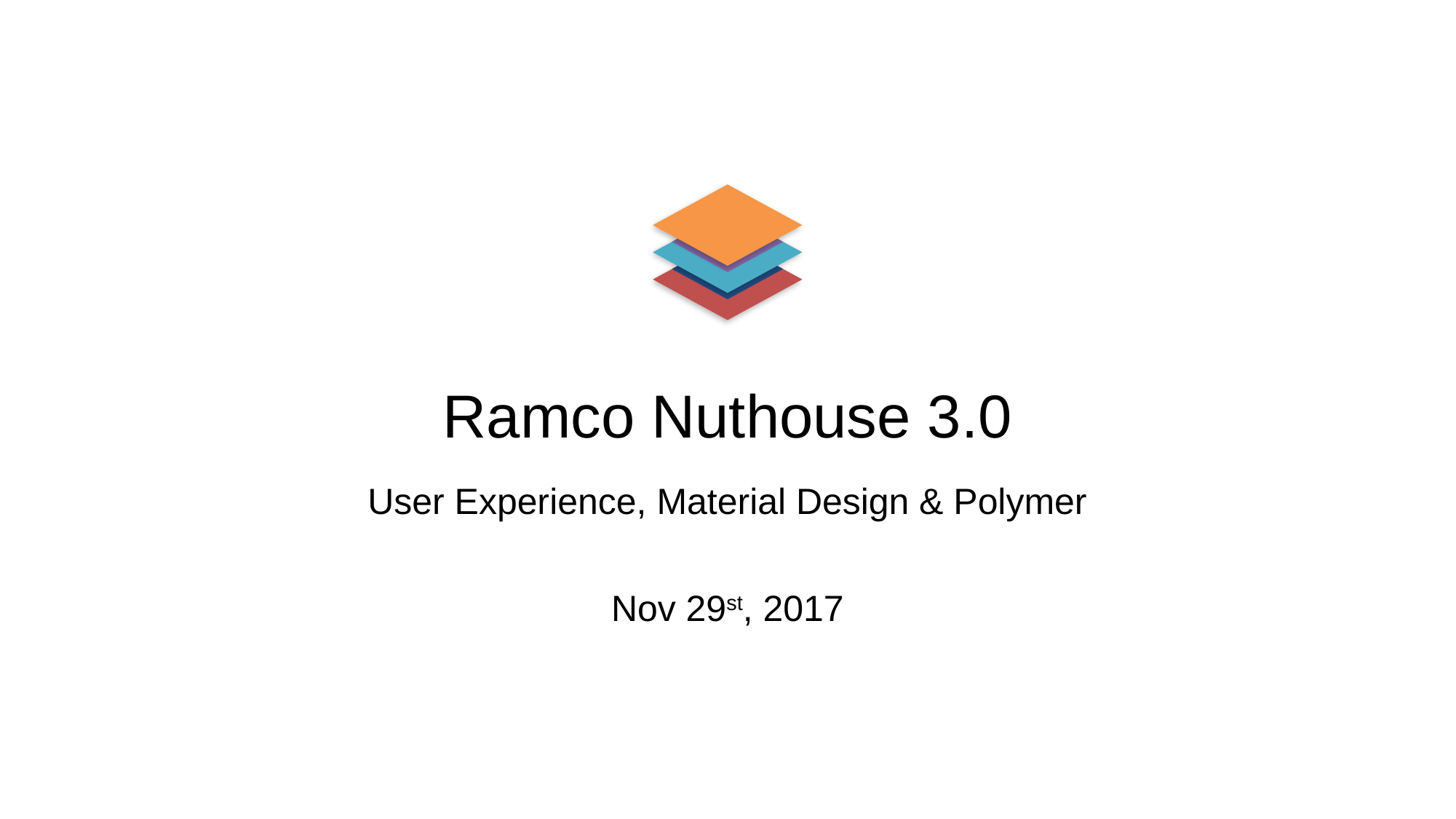

Ramco Nuthouse 3.0
User Experience, Material Design & Polymer
Nov 29st, 2017